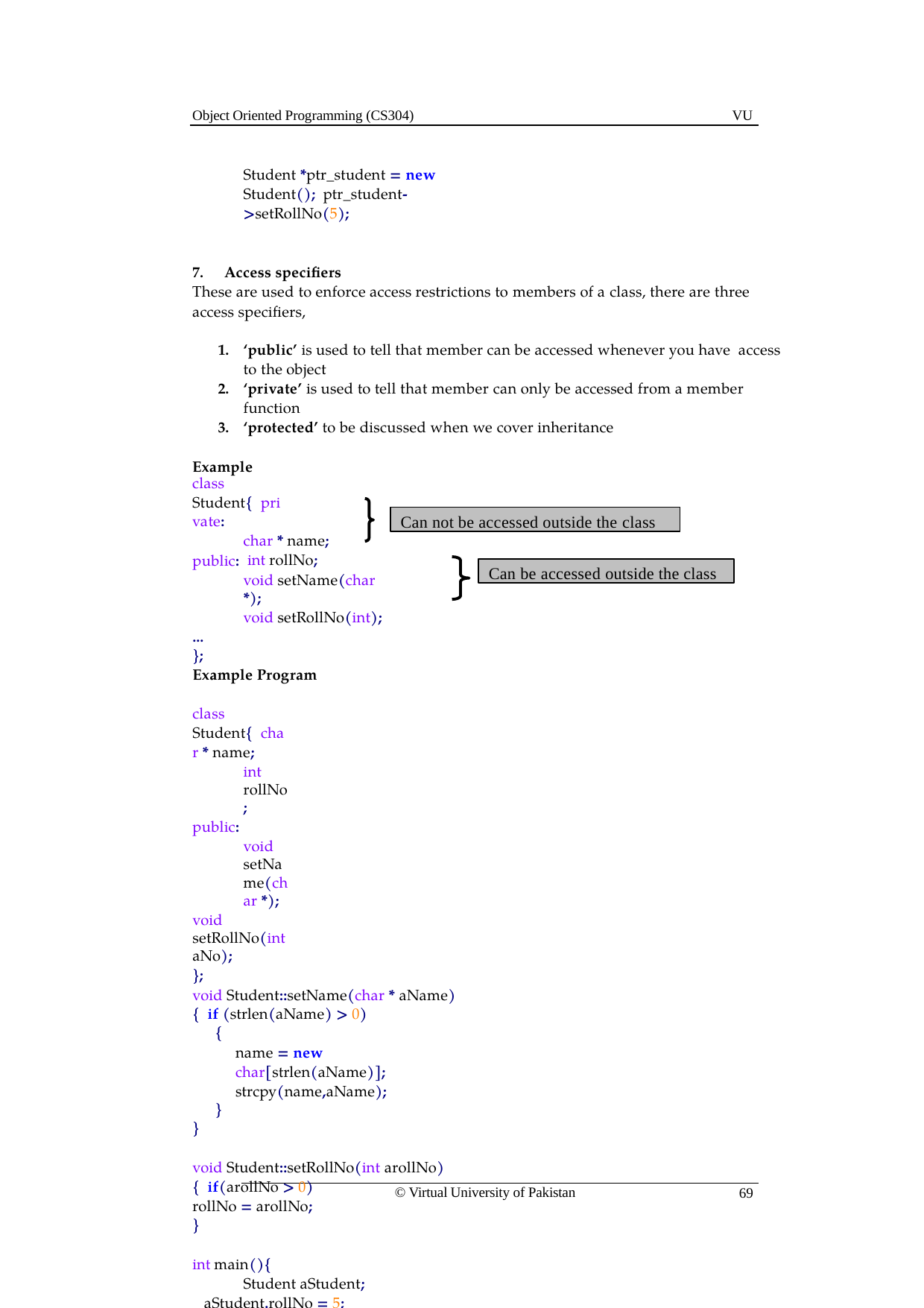

Object Oriented Programming (CS304)
VU

Student *ptr_student = new Student();  ptr_student->setRollNo(5);

Access specifiers
These are used to enforce access restrictions to members of a class, there are three  access specifiers,

‘public’ is used to tell that member can be accessed whenever you have  access to the object
‘private’ is used to tell that member can only be accessed from a member  function
‘protected’ to be discussed when we cover inheritance

Example
class Student{  private:
char * name;  int rollNo;

Can not be accessed outside the class
public:
void setName(char *);
void setRollNo(int);
...
};

Can be accessed outside the class
Example Program

class Student{  char * name;
int rollNo;
public:
void setName(char *);
void setRollNo(int aNo);
};
void Student::setName(char * aName){  if (strlen(aName) > 0)
{
name = new char[strlen(aName)];  strcpy(name,aName);
}
}

void Student::setRollNo(int arollNo){  if(arollNo > 0)
rollNo = arollNo;
}

int main(){
Student aStudent;  aStudent.rollNo = 5;
© Virtual University of Pakistan

69